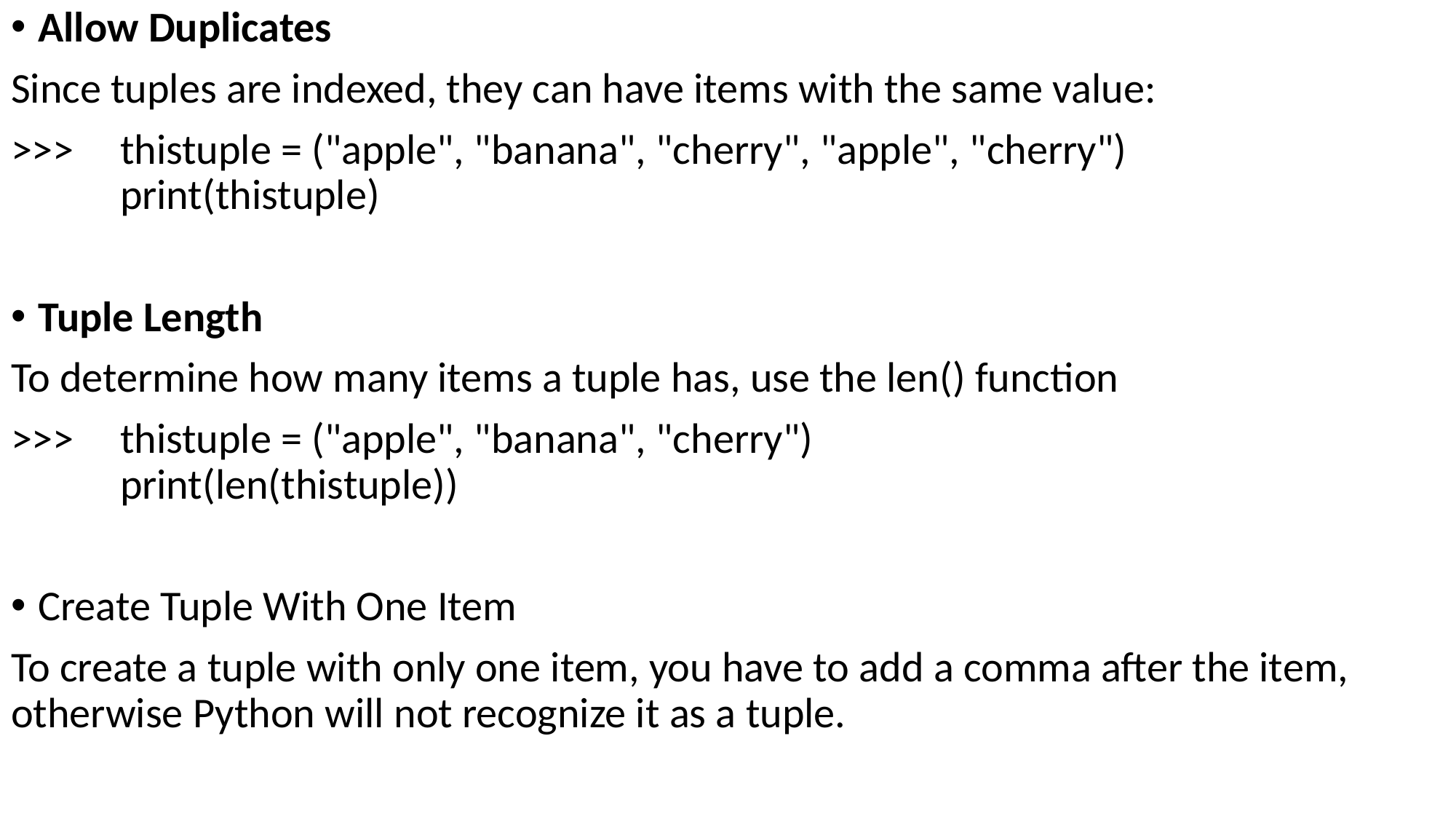

Allow Duplicates
Since tuples are indexed, they can have items with the same value:
>>>	thistuple = ("apple", "banana", "cherry", "apple", "cherry")
	print(thistuple)

Tuple Length
To determine how many items a tuple has, use the len() function
>>>	thistuple = ("apple", "banana", "cherry")
	print(len(thistuple))

Create Tuple With One Item
To create a tuple with only one item, you have to add a comma after the item, otherwise Python will not recognize it as a tuple.